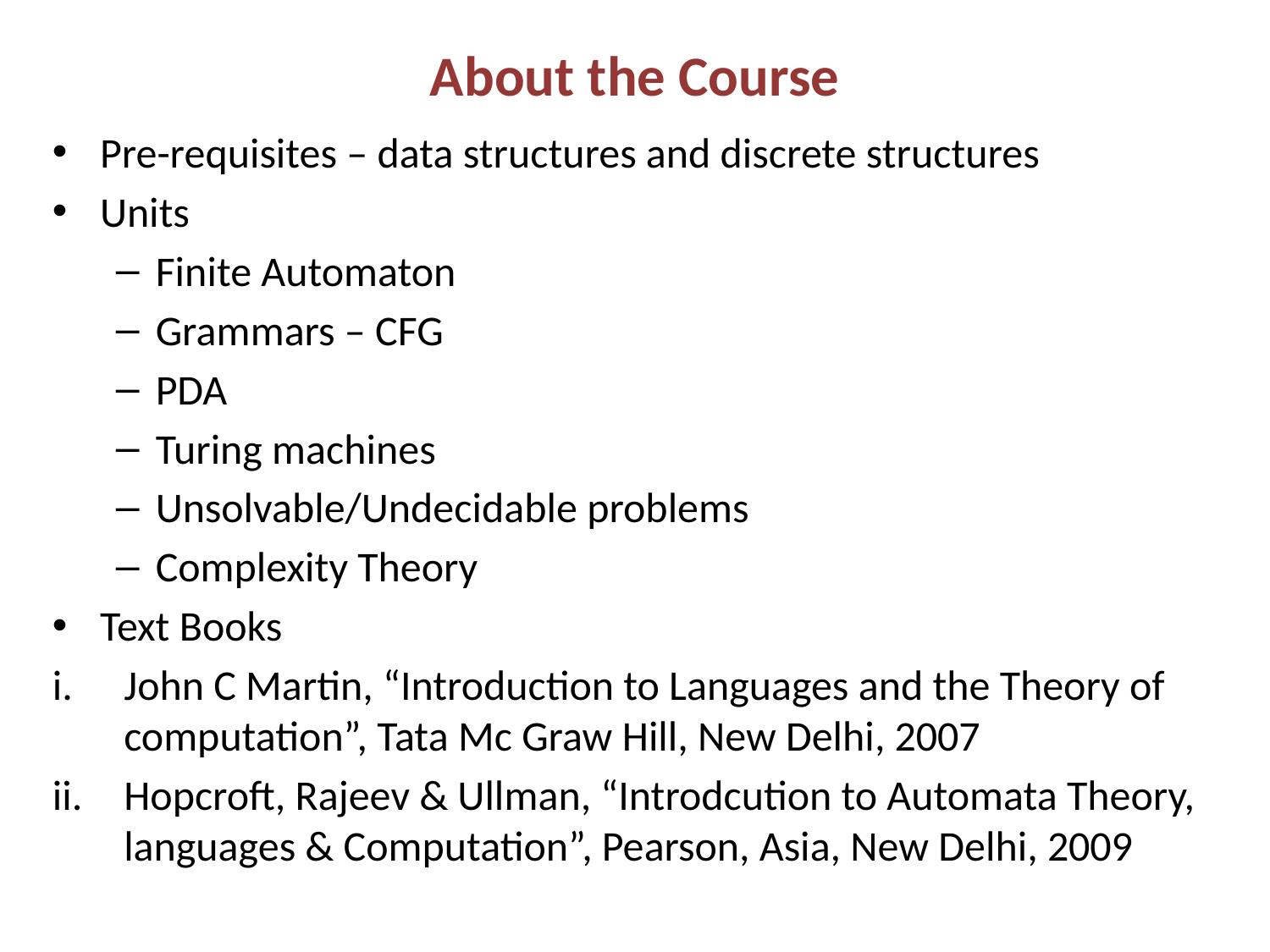

# About the Course
Pre-requisites – data structures and discrete structures
Units
Finite Automaton
Grammars – CFG
PDA
Turing machines
Unsolvable/Undecidable problems
Complexity Theory
Text Books
John C Martin, “Introduction to Languages and the Theory of computation”, Tata Mc Graw Hill, New Delhi, 2007
Hopcroft, Rajeev & Ullman, “Introdcution to Automata Theory, languages & Computation”, Pearson, Asia, New Delhi, 2009